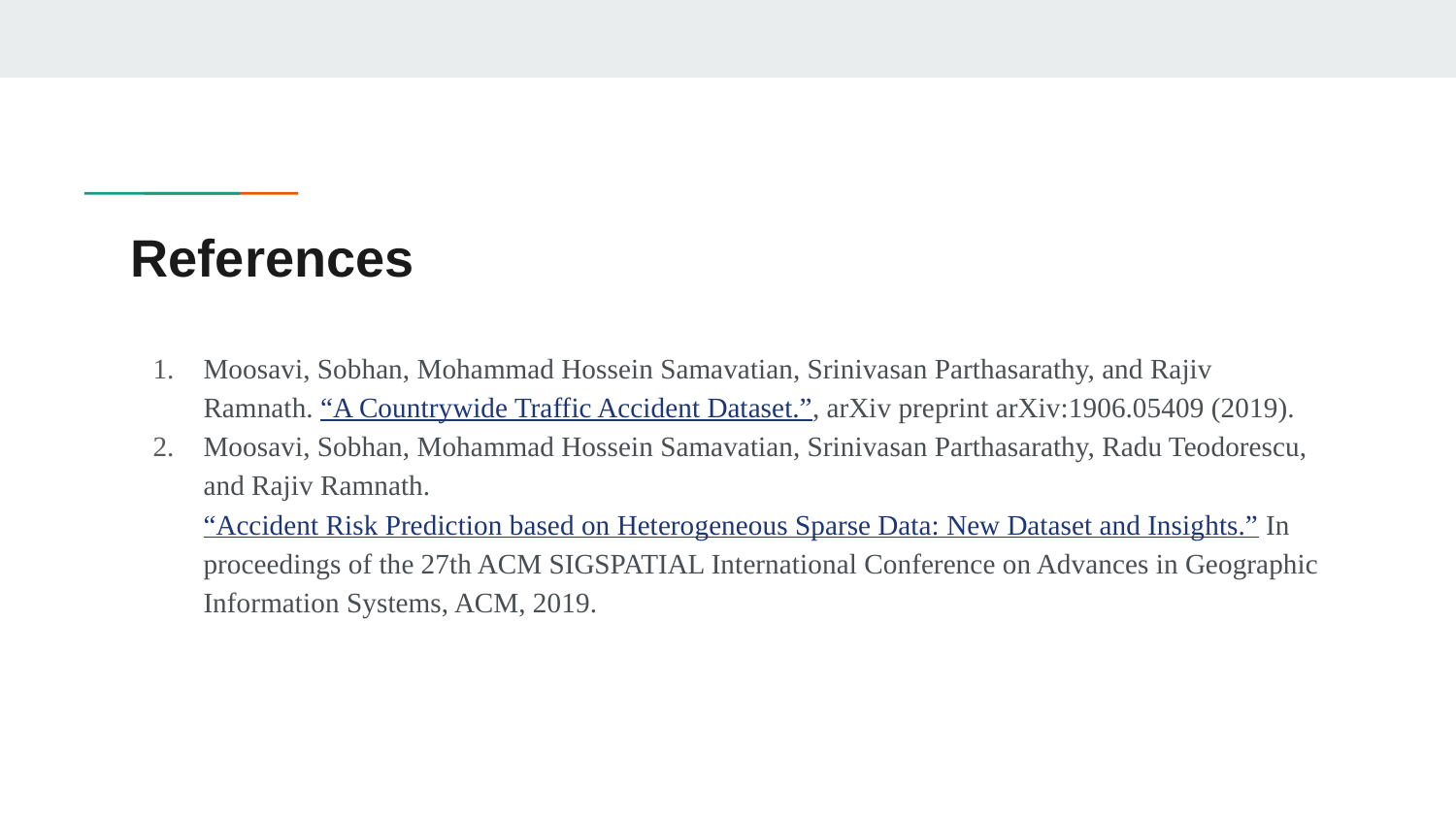

# References
Moosavi, Sobhan, Mohammad Hossein Samavatian, Srinivasan Parthasarathy, and Rajiv Ramnath. “A Countrywide Traffic Accident Dataset.”, arXiv preprint arXiv:1906.05409 (2019).
Moosavi, Sobhan, Mohammad Hossein Samavatian, Srinivasan Parthasarathy, Radu Teodorescu, and Rajiv Ramnath. “Accident Risk Prediction based on Heterogeneous Sparse Data: New Dataset and Insights.” In proceedings of the 27th ACM SIGSPATIAL International Conference on Advances in Geographic Information Systems, ACM, 2019.